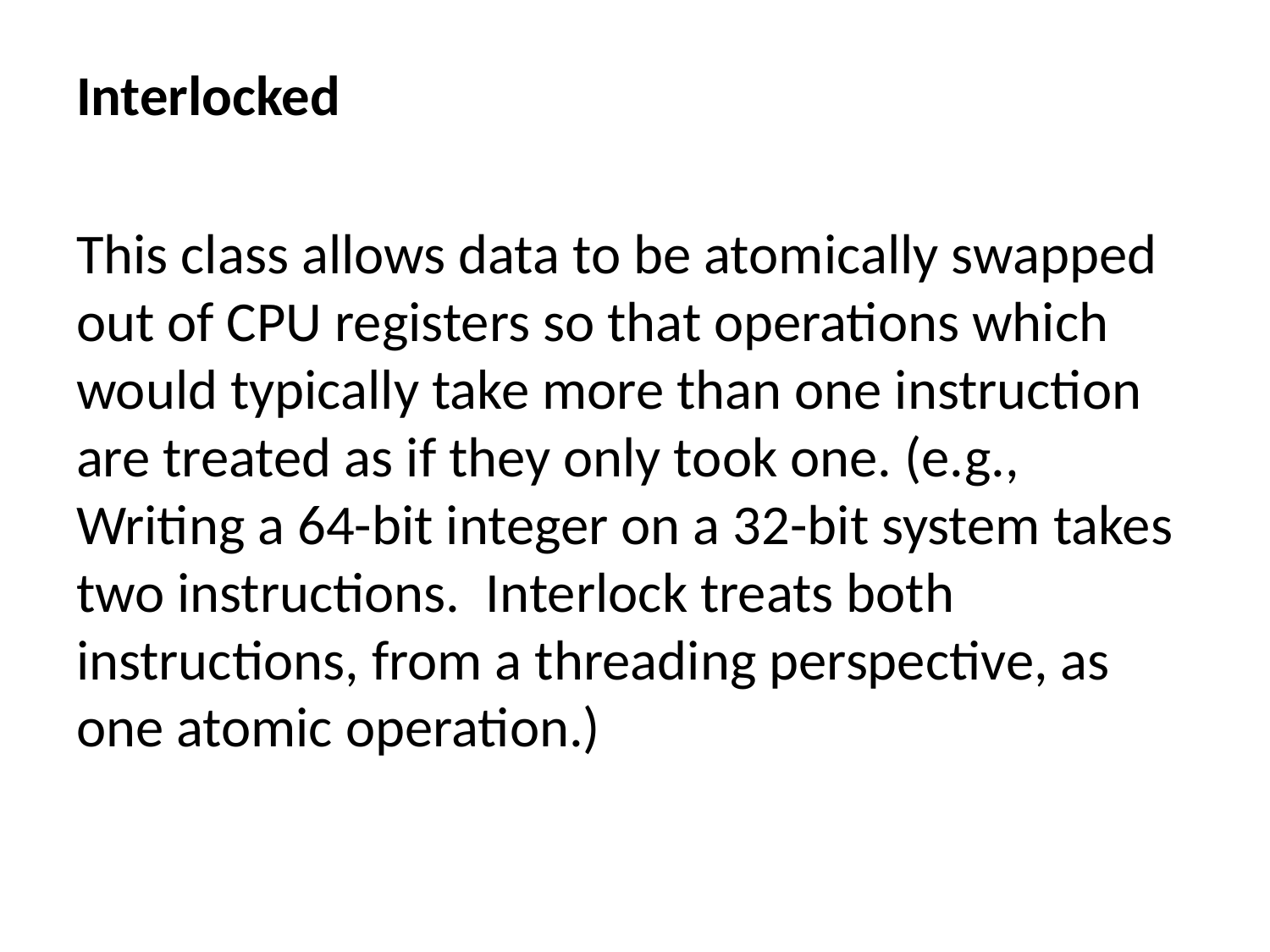

Interlocked

This class allows data to be atomically swapped out of CPU registers so that operations which would typically take more than one instruction are treated as if they only took one. (e.g., Writing a 64-bit integer on a 32-bit system takes two instructions.  Interlock treats both instructions, from a threading perspective, as one atomic operation.)